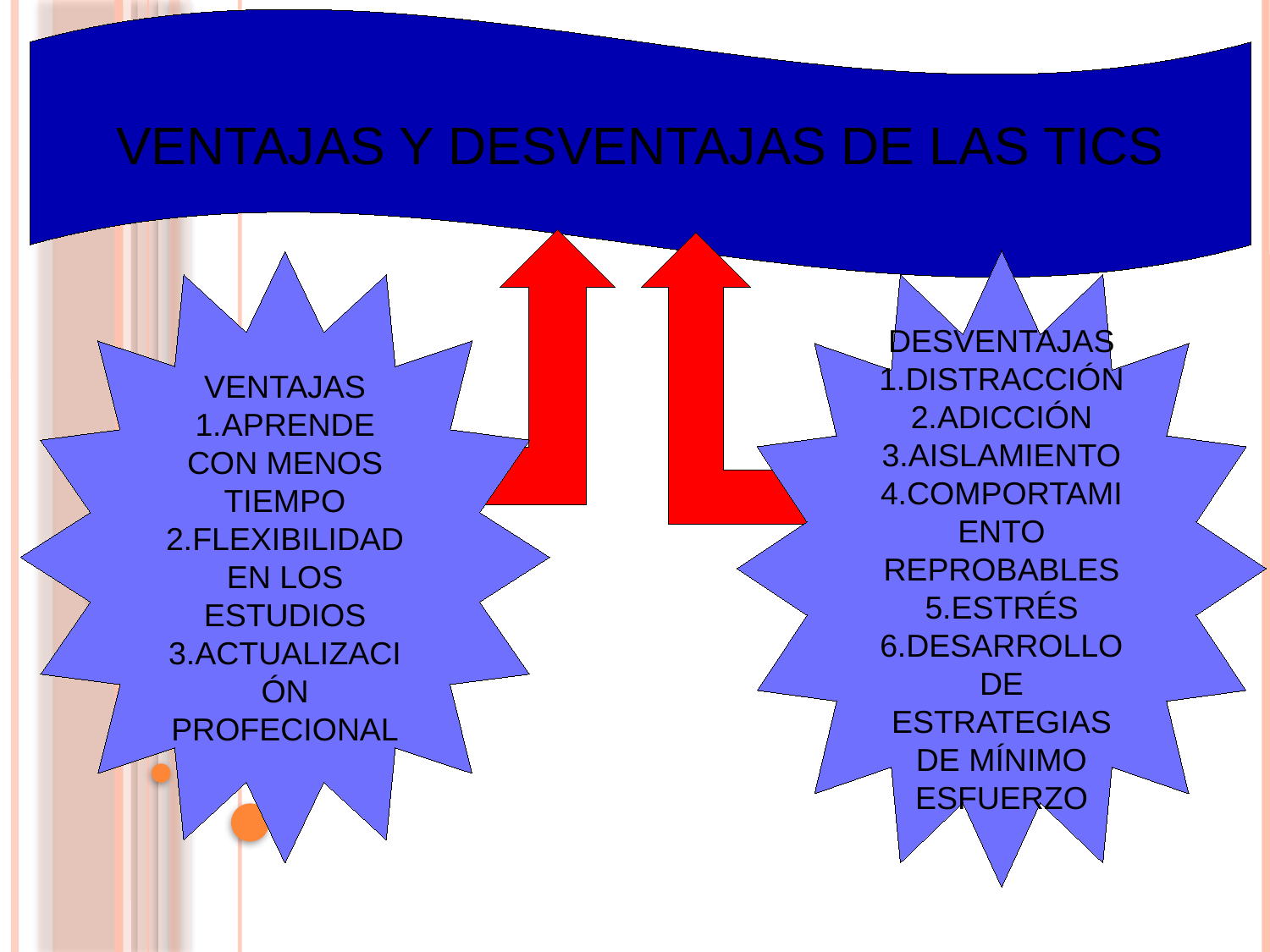

VENTAJAS Y DESVENTAJAS DE LAS TICS
#

DESVENTAJAS
1.DISTRACCIÓN
2.ADICCIÓN
3.AISLAMIENTO
4.COMPORTAMIENTO REPROBABLES
5.ESTRÉS
6.DESARROLLO DE ESTRATEGIAS DE MÍNIMO ESFUERZO
VENTAJAS
1.APRENDE CON MENOS TIEMPO
2.FLEXIBILIDAD EN LOS ESTUDIOS
3.ACTUALIZACIÓN PROFECIONAL